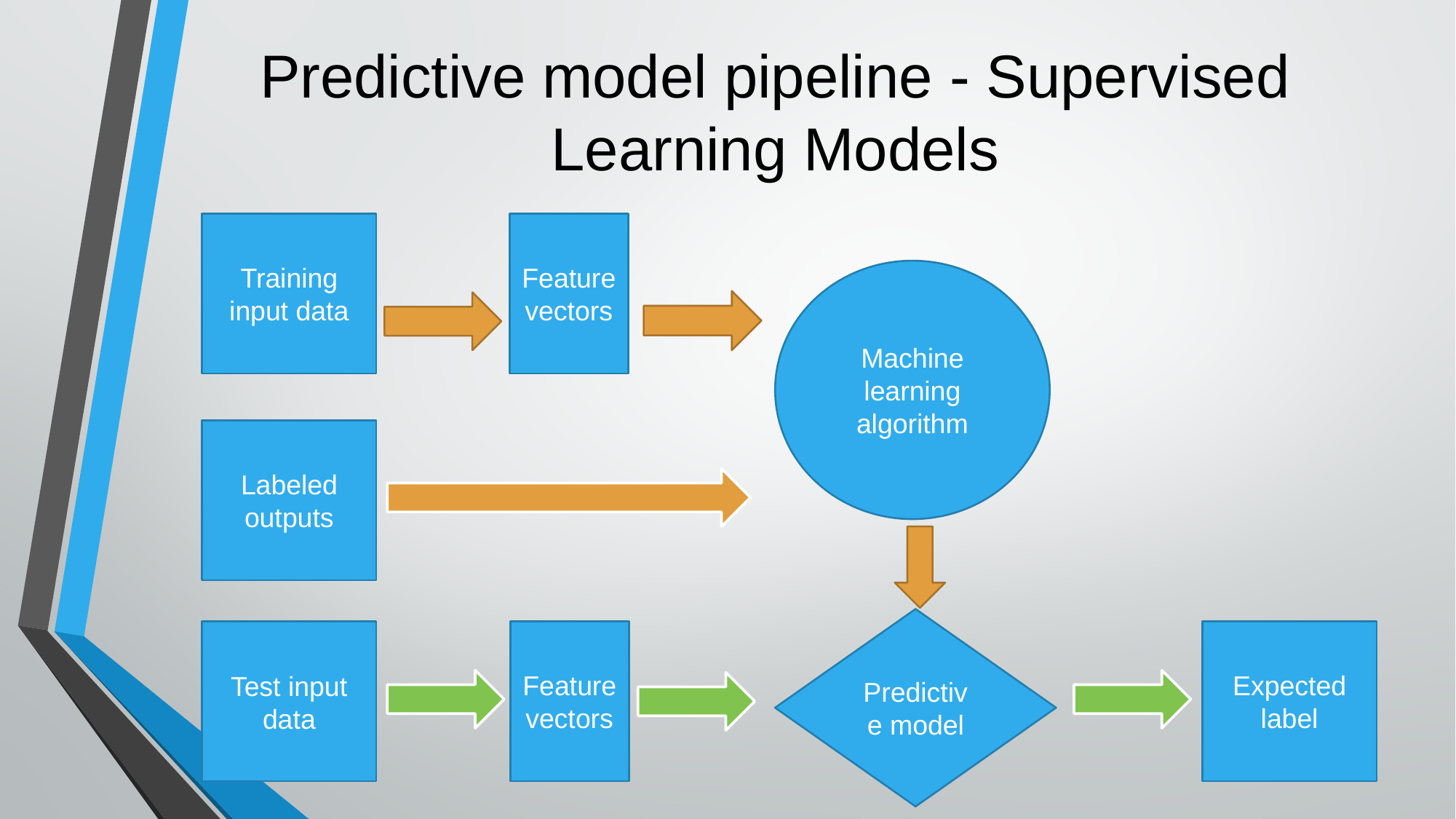

# Predictive model pipeline - Supervised Learning Models
Feature vectors
Training input data
Machine learning algorithm

Labeled outputs

Predictive model
Feature vectors
Expected label
Test input data